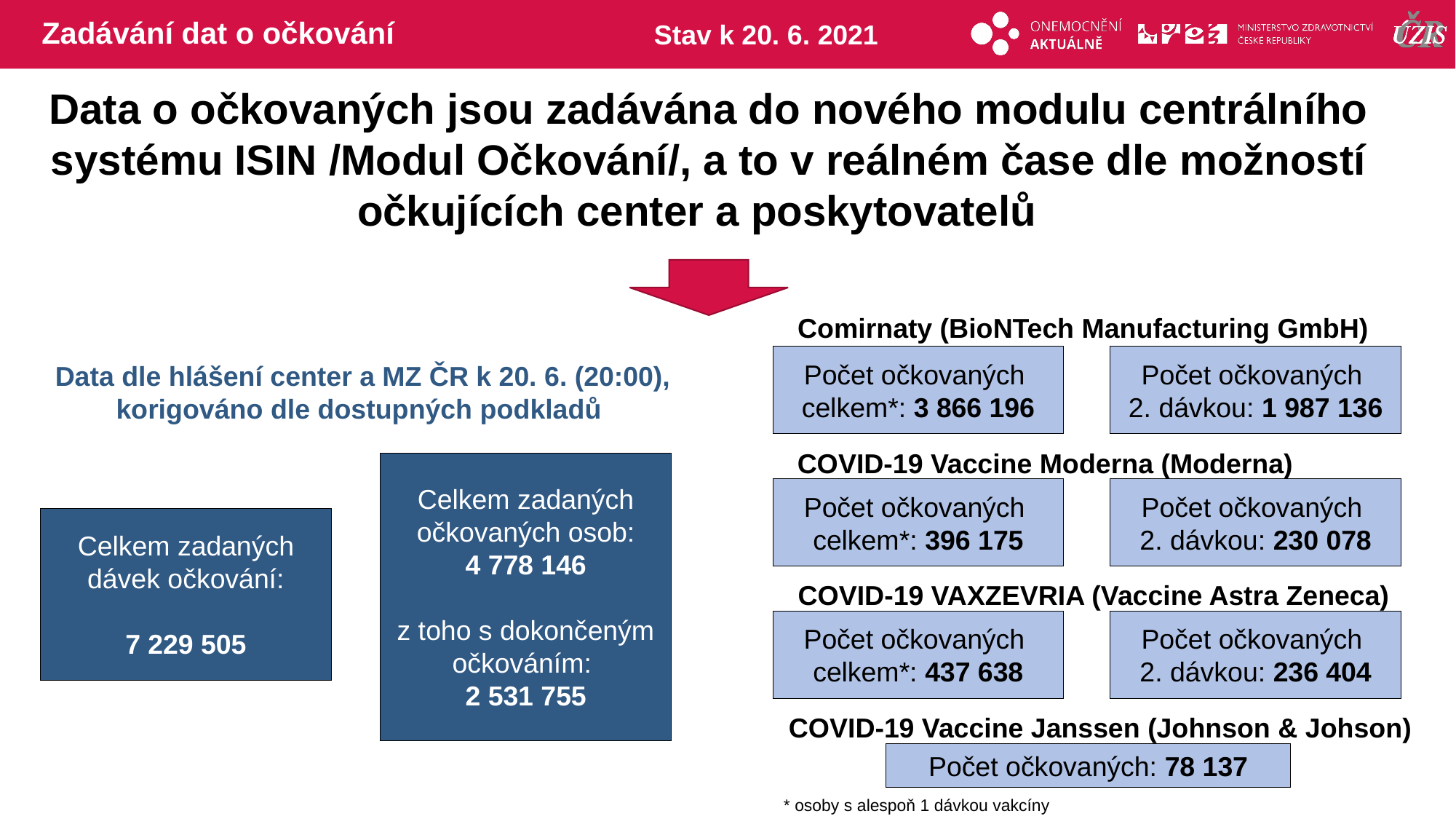

# Zadávání dat o očkování
Stav k 20. 6. 2021
Data o očkovaných jsou zadávána do nového modulu centrálního systému ISIN /Modul Očkování/, a to v reálném čase dle možností očkujících center a poskytovatelů

Comirnaty (BioNTech Manufacturing GmbH)
Počet očkovaných
celkem*: 3 866 196
Počet očkovaných
2. dávkou: 1 987 136
Data dle hlášení center a MZ ČR k 20. 6. (20:00), korigováno dle dostupných podkladů
COVID-19 Vaccine Moderna (Moderna)
Celkem zadaných očkovaných osob:
4 778 146

z toho s dokončeným očkováním:
2 531 755
Počet očkovaných
celkem*: 396 175
Počet očkovaných
2. dávkou: 230 078
Celkem zadaných dávek očkování:

7 229 505
COVID-19 VAXZEVRIA (Vaccine Astra Zeneca)
Počet očkovaných
celkem*: 437 638
Počet očkovaných
2. dávkou: 236 404
COVID-19 Vaccine Janssen (Johnson & Johson)
Počet očkovaných: 78 137
* osoby s alespoň 1 dávkou vakcíny